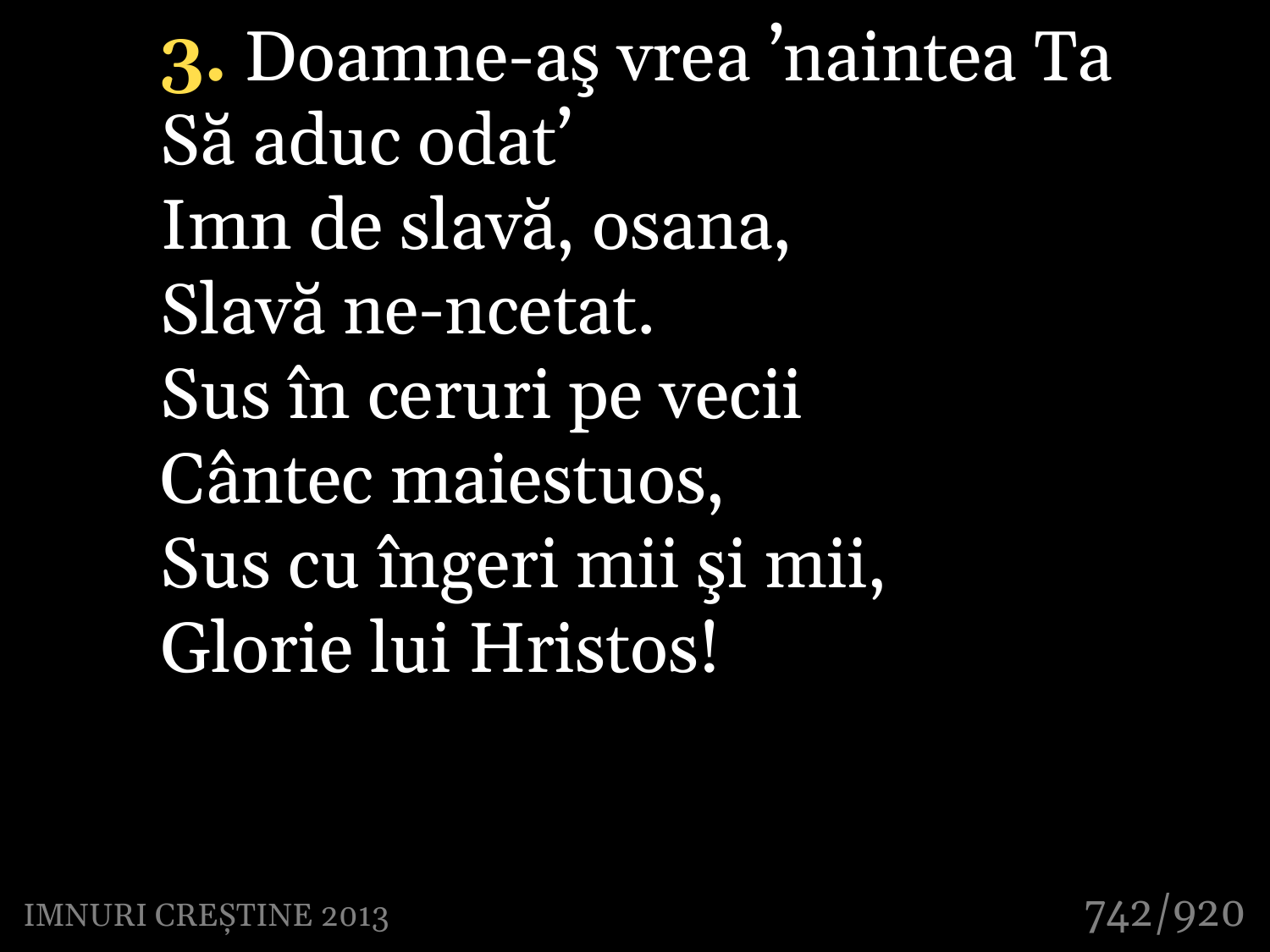

3. Doamne-aş vrea ’naintea Ta
Să aduc odat’
Imn de slavă, osana,
Slavă ne-ncetat.
Sus în ceruri pe vecii
Cântec maiestuos,
Sus cu îngeri mii şi mii,
Glorie lui Hristos!
742/920
IMNURI CREȘTINE 2013